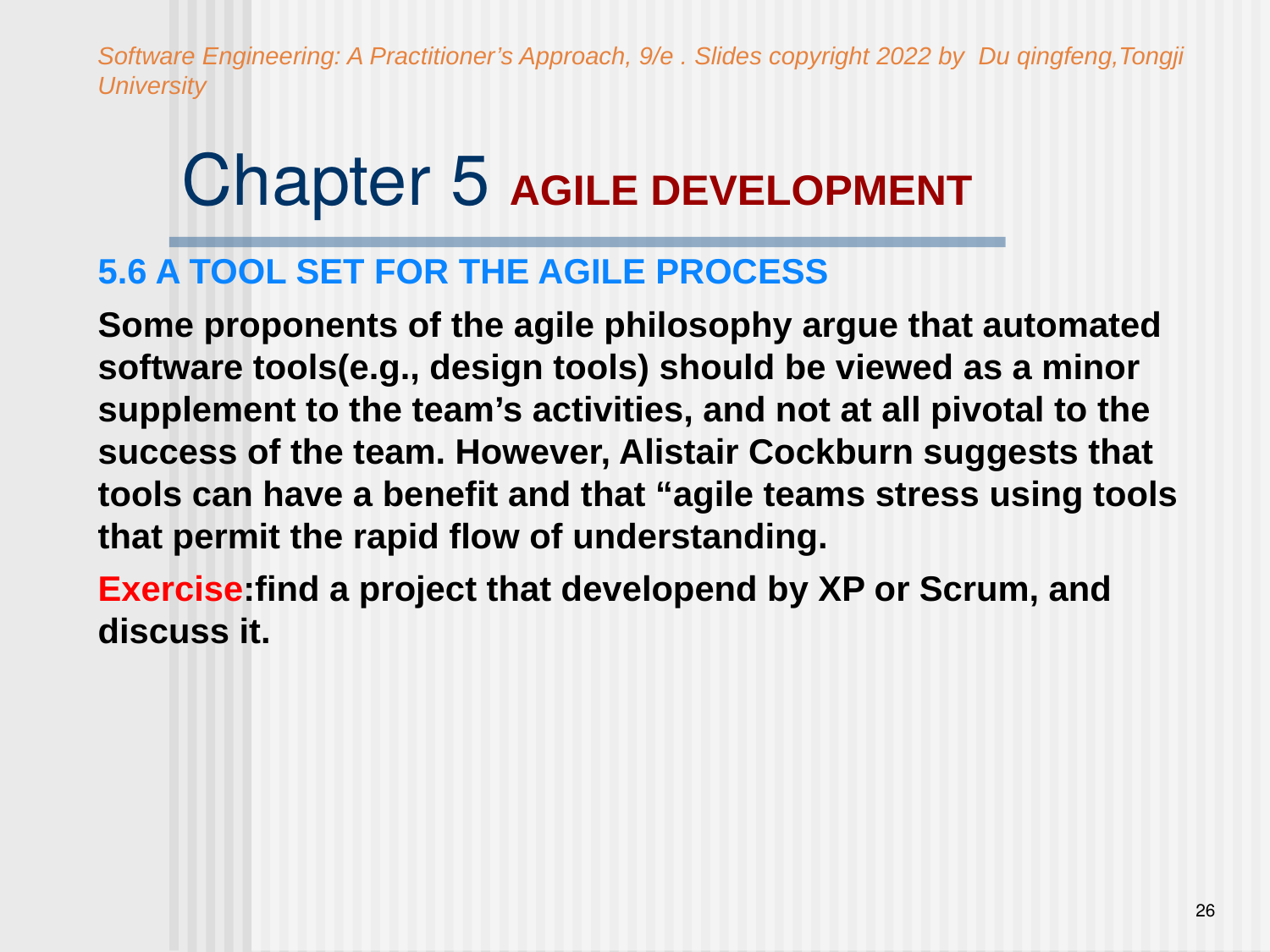

Software Engineering: A Practitioner’s Approach, 9/e . Slides copyright 2022 by  Du qingfeng,Tongji University
# Chapter 5 AGILE DEVELOPMENT
5.6 A TOOL SET FOR THE AGILE PROCESS
Some proponents of the agile philosophy argue that automated software tools(e.g., design tools) should be viewed as a minor supplement to the team’s activities, and not at all pivotal to the success of the team. However, Alistair Cockburn suggests that tools can have a benefit and that “agile teams stress using tools that permit the rapid flow of understanding.
Exercise:find a project that developend by XP or Scrum, and discuss it.
26